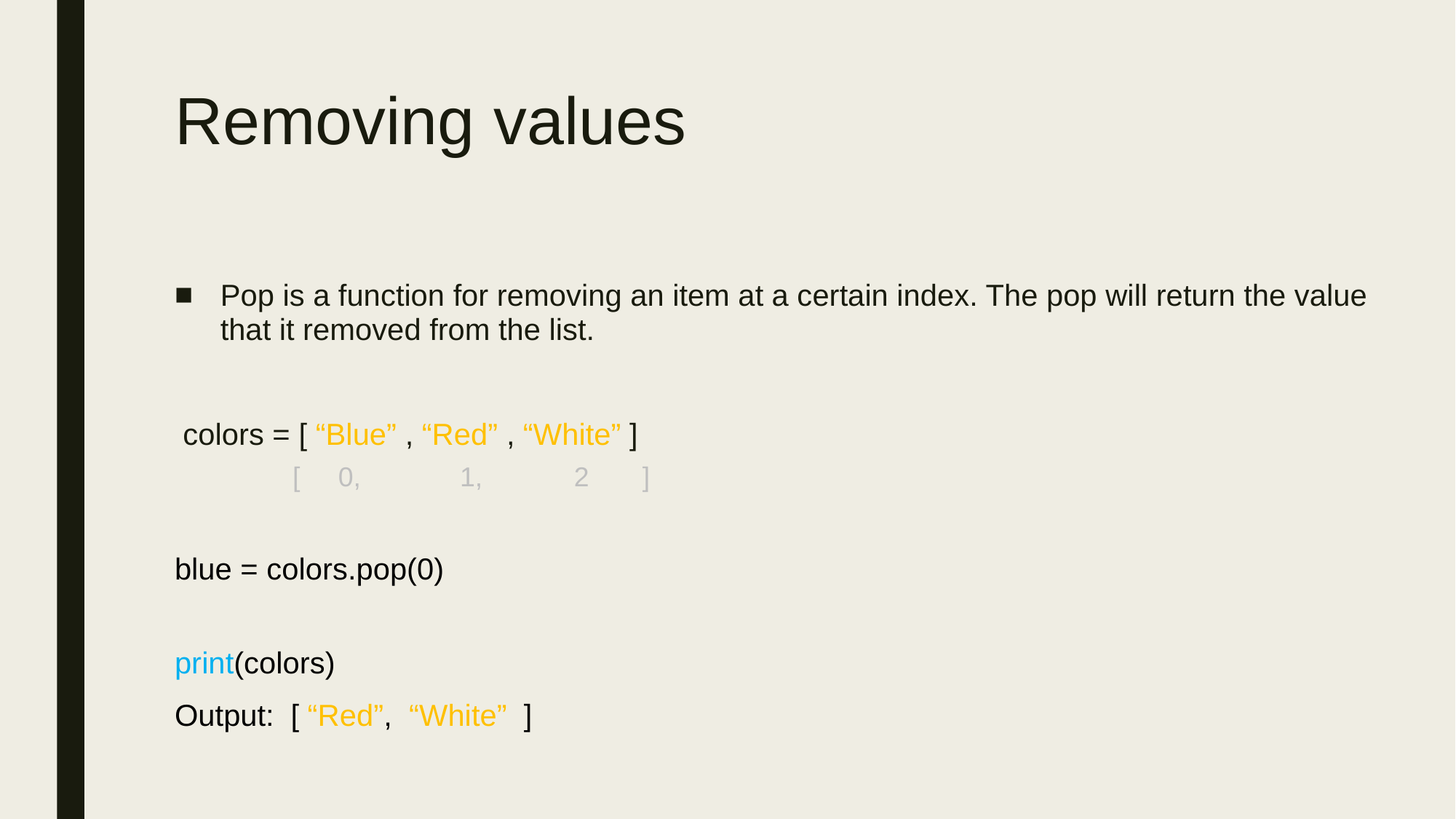

# Removing values
Pop is a function for removing an item at a certain index. The pop will return the value that it removed from the list.

 colors = [ “Blue” , “Red” , “White” ]
[     0,             1,            2       ]

blue = colors.pop(0)

print(colors)
Output:  [ “Red”,  “White”  ]